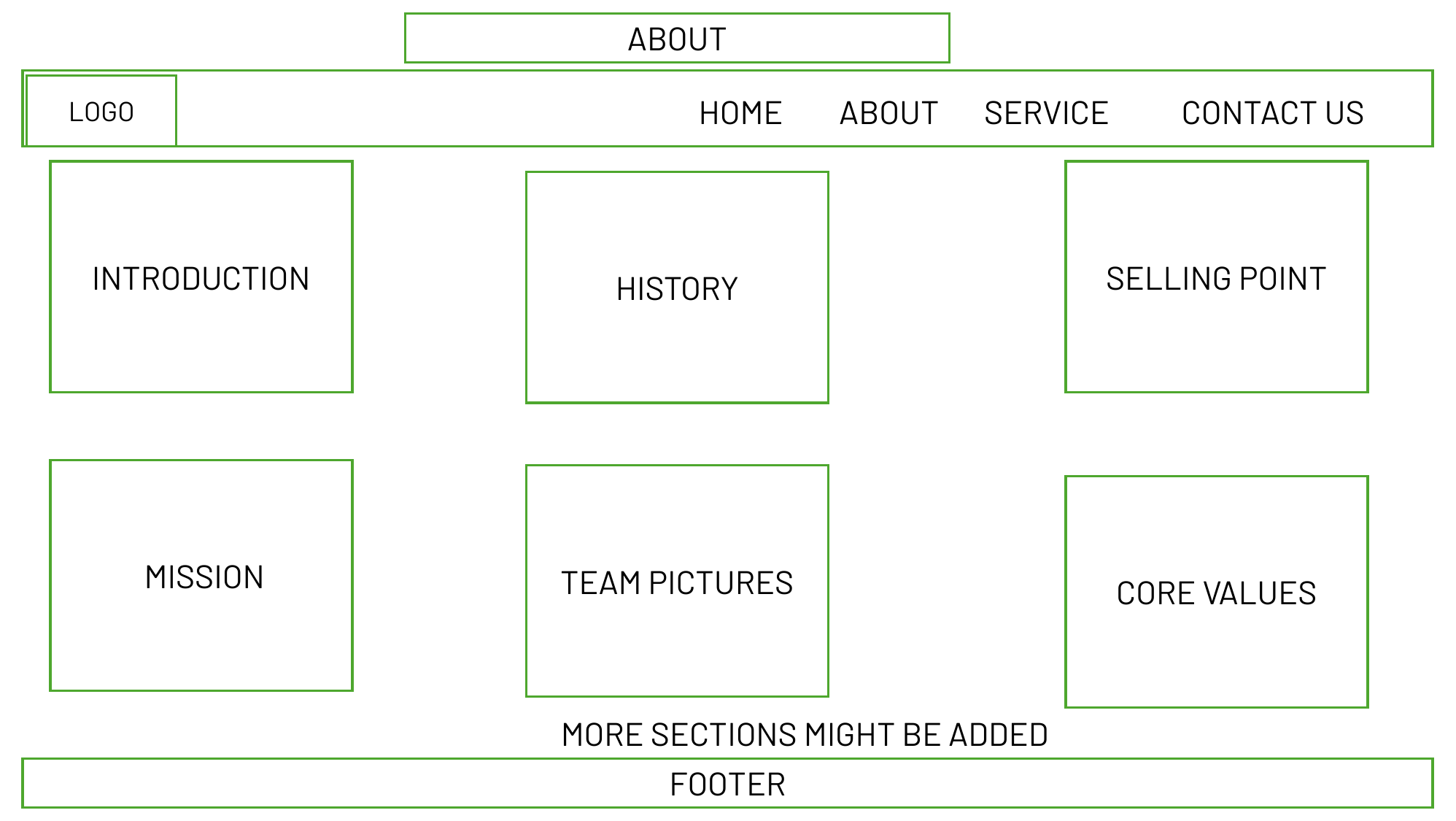

ABOUT

LOGO

LOGO

ABOUT
CONTACT US
HOME
SERVICE
INTRODUCTION
SELLING POINT
HISTORY
 MISSION
TEAM PICTURES
CORE VALUES
MORE SECTIONS MIGHT BE ADDED
FOOTER